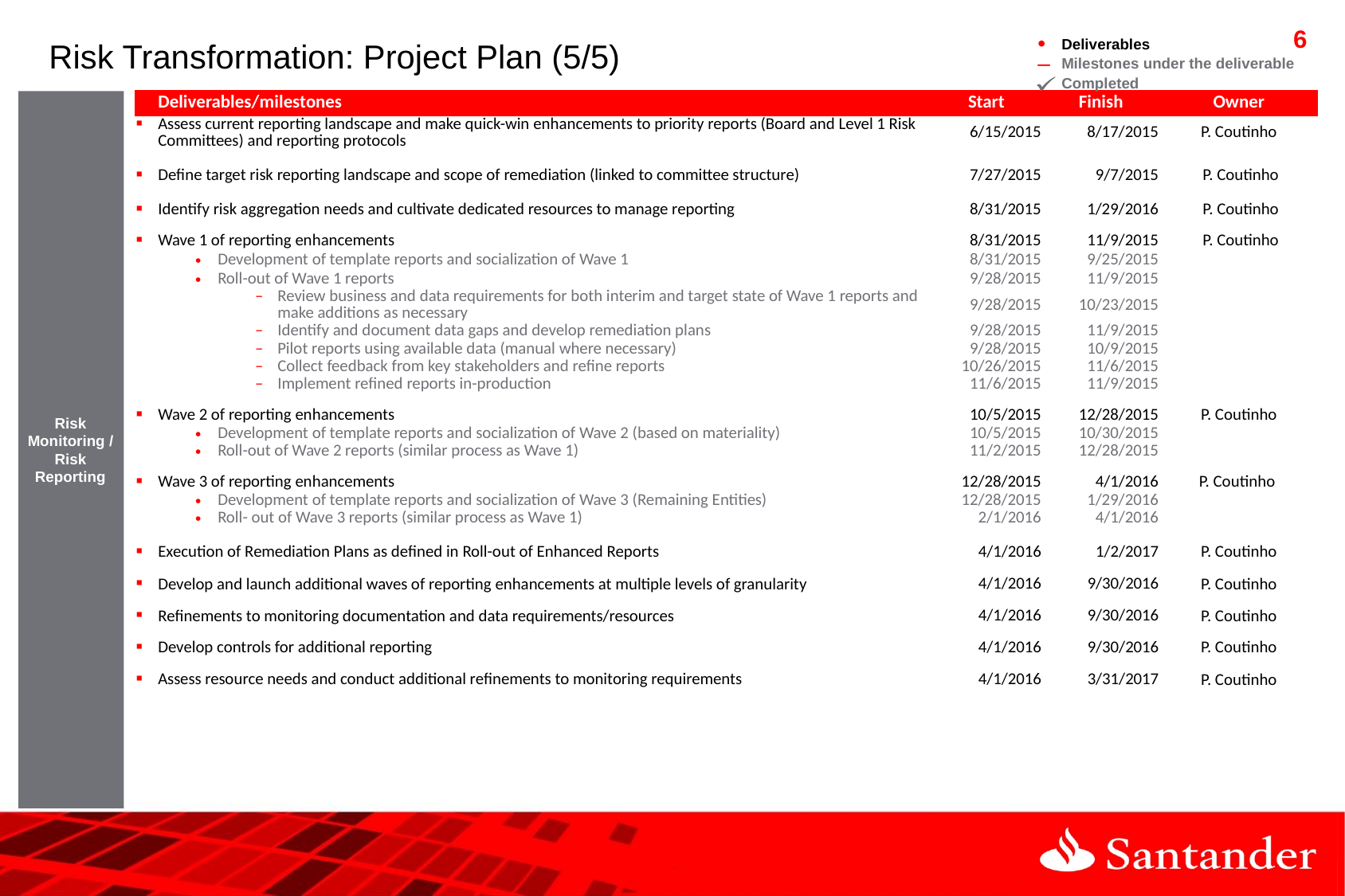

# Risk Transformation: Project Plan (5/5)
Deliverables
Milestones under the deliverable
Completed

| Deliverables/milestones | Start | Finish | Owner |
| --- | --- | --- | --- |
| Assess current reporting landscape and make quick-win enhancements to priority reports (Board and Level 1 Risk Committees) and reporting protocols | 6/15/2015 | 8/17/2015 | P. Coutinho |
| Define target risk reporting landscape and scope of remediation (linked to committee structure) | 7/27/2015 | 9/7/2015 | P. Coutinho |
| Identify risk aggregation needs and cultivate dedicated resources to manage reporting | 8/31/2015 | 1/29/2016 | P. Coutinho |
| Wave 1 of reporting enhancements | 8/31/2015 | 11/9/2015 | P. Coutinho |
| Development of template reports and socialization of Wave 1 | 8/31/2015 | 9/25/2015 |  |
| Roll-out of Wave 1 reports | 9/28/2015 | 11/9/2015 |  |
| Review business and data requirements for both interim and target state of Wave 1 reports and make additions as necessary | 9/28/2015 | 10/23/2015 |  |
| Identify and document data gaps and develop remediation plans | 9/28/2015 | 11/9/2015 |  |
| Pilot reports using available data (manual where necessary) | 9/28/2015 | 10/9/2015 |  |
| Collect feedback from key stakeholders and refine reports | 10/26/2015 | 11/6/2015 |  |
| Implement refined reports in-production | 11/6/2015 | 11/9/2015 |  |
| Wave 2 of reporting enhancements | 10/5/2015 | 12/28/2015 | P. Coutinho |
| Development of template reports and socialization of Wave 2 (based on materiality) | 10/5/2015 | 10/30/2015 |  |
| Roll-out of Wave 2 reports (similar process as Wave 1) | 11/2/2015 | 12/28/2015 |  |
| Wave 3 of reporting enhancements | 12/28/2015 | 4/1/2016 | P. Coutinho |
| Development of template reports and socialization of Wave 3 (Remaining Entities) | 12/28/2015 | 1/29/2016 |  |
| Roll- out of Wave 3 reports (similar process as Wave 1) | 2/1/2016 | 4/1/2016 |  |
| Execution of Remediation Plans as defined in Roll-out of Enhanced Reports | 4/1/2016 | 1/2/2017 | P. Coutinho |
| Develop and launch additional waves of reporting enhancements at multiple levels of granularity | 4/1/2016 | 9/30/2016 | P. Coutinho |
| Refinements to monitoring documentation and data requirements/resources | 4/1/2016 | 9/30/2016 | P. Coutinho |
| Develop controls for additional reporting | 4/1/2016 | 9/30/2016 | P. Coutinho |
| Assess resource needs and conduct additional refinements to monitoring requirements | 4/1/2016 | 3/31/2017 | P. Coutinho |
Risk Monitoring / Risk Reporting